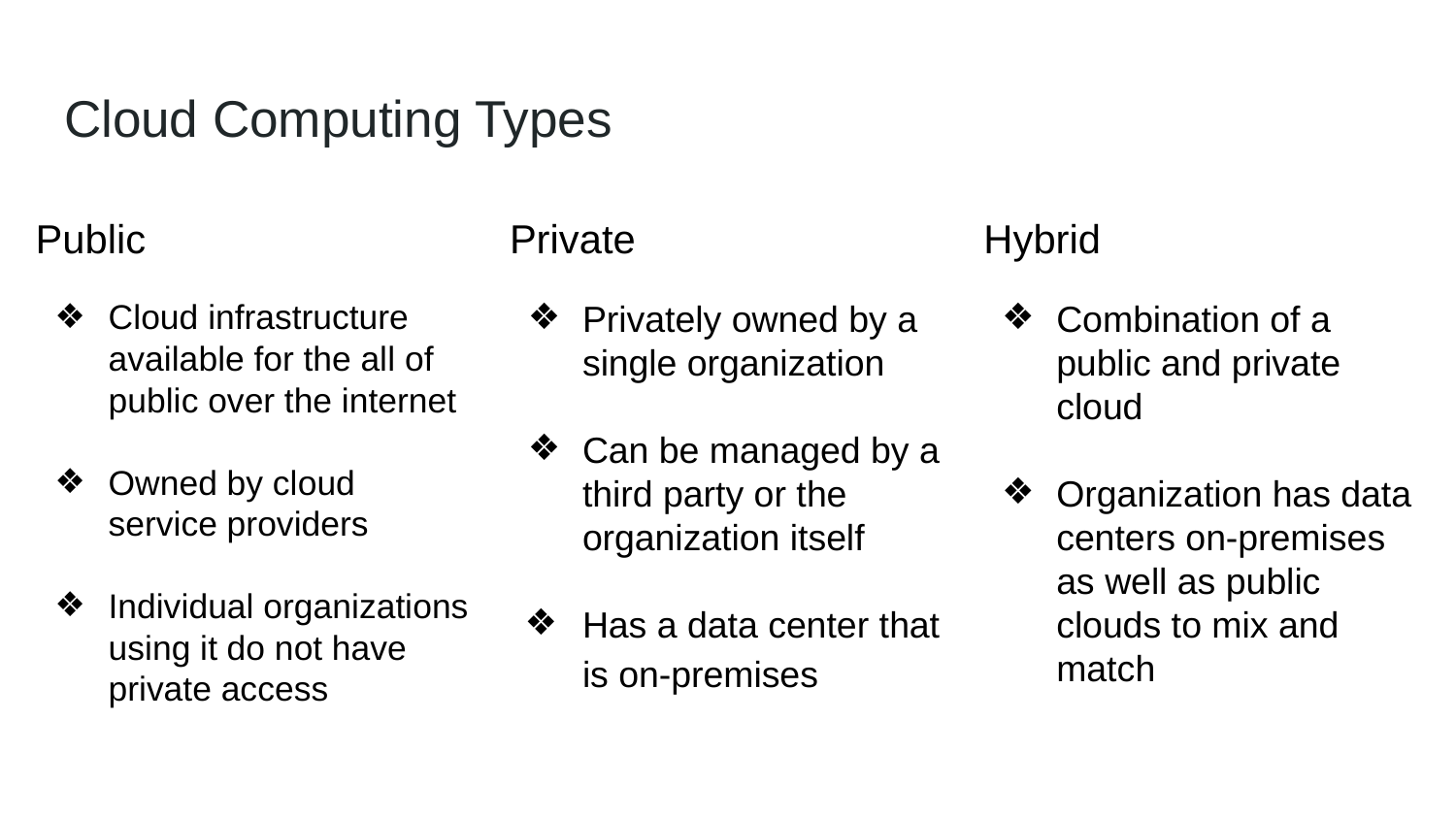

# Cloud Computing Types
Public

Cloud infrastructure available for the all of public over the internet

Owned by cloud service providers

Individual organizations using it do not have private access

Private

Privately owned by a single organization

Can be managed by a third party or the organization itself

Has a data center that is on-premises

Hybrid

Combination of a public and private cloud

Organization has data centers on-premises as well as public clouds to mix and match